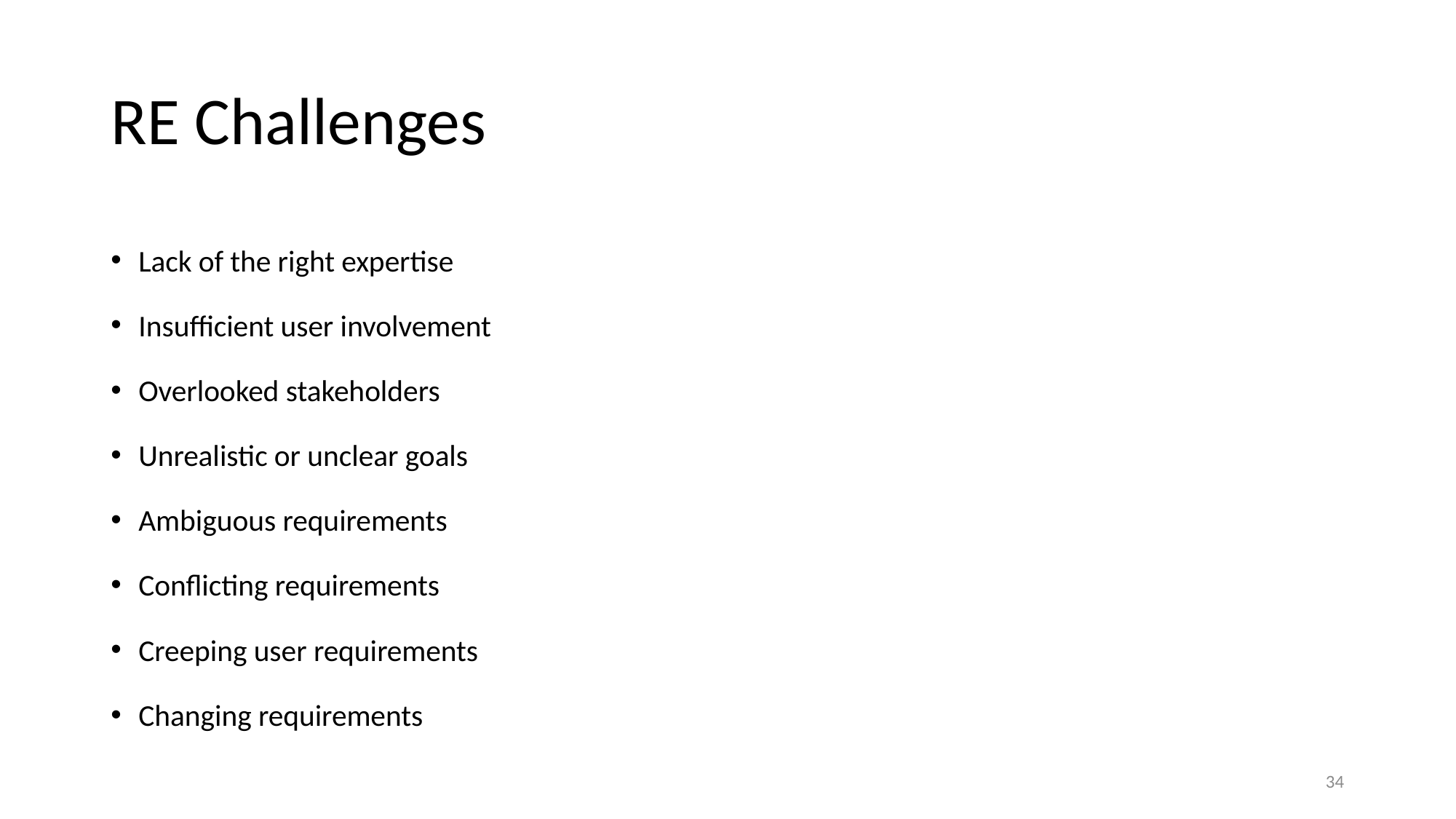

# RE Challenges
Lack of the right expertise
Insufficient user involvement
Overlooked stakeholders
Unrealistic or unclear goals
Ambiguous requirements
Conflicting requirements
Creeping user requirements
Changing requirements
34